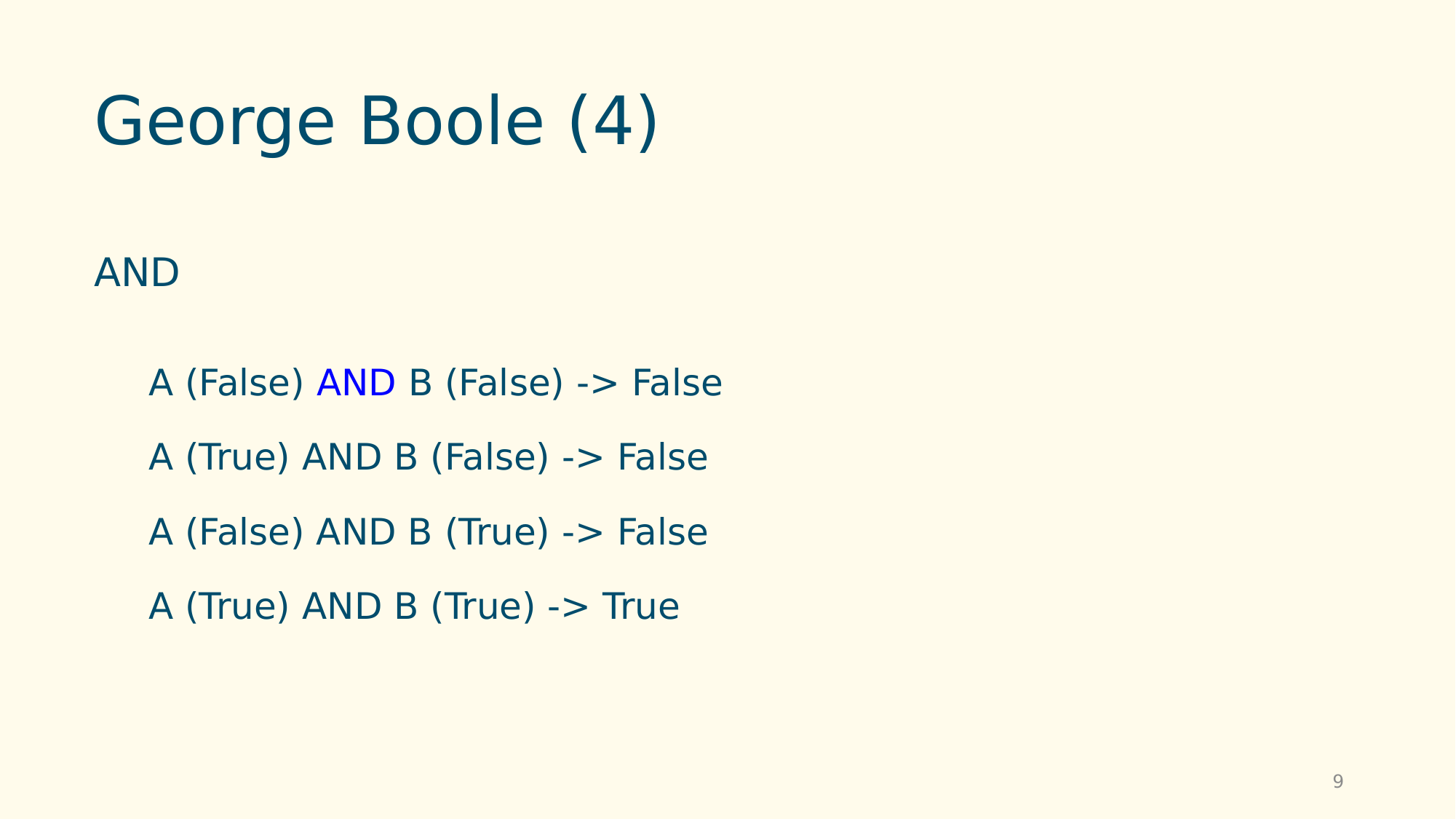

# George Boole (4)
AND

A (False) AND B (False) -> False
A (True) AND B (False) -> False
A (False) AND B (True) -> False
A (True) AND B (True) -> True

9